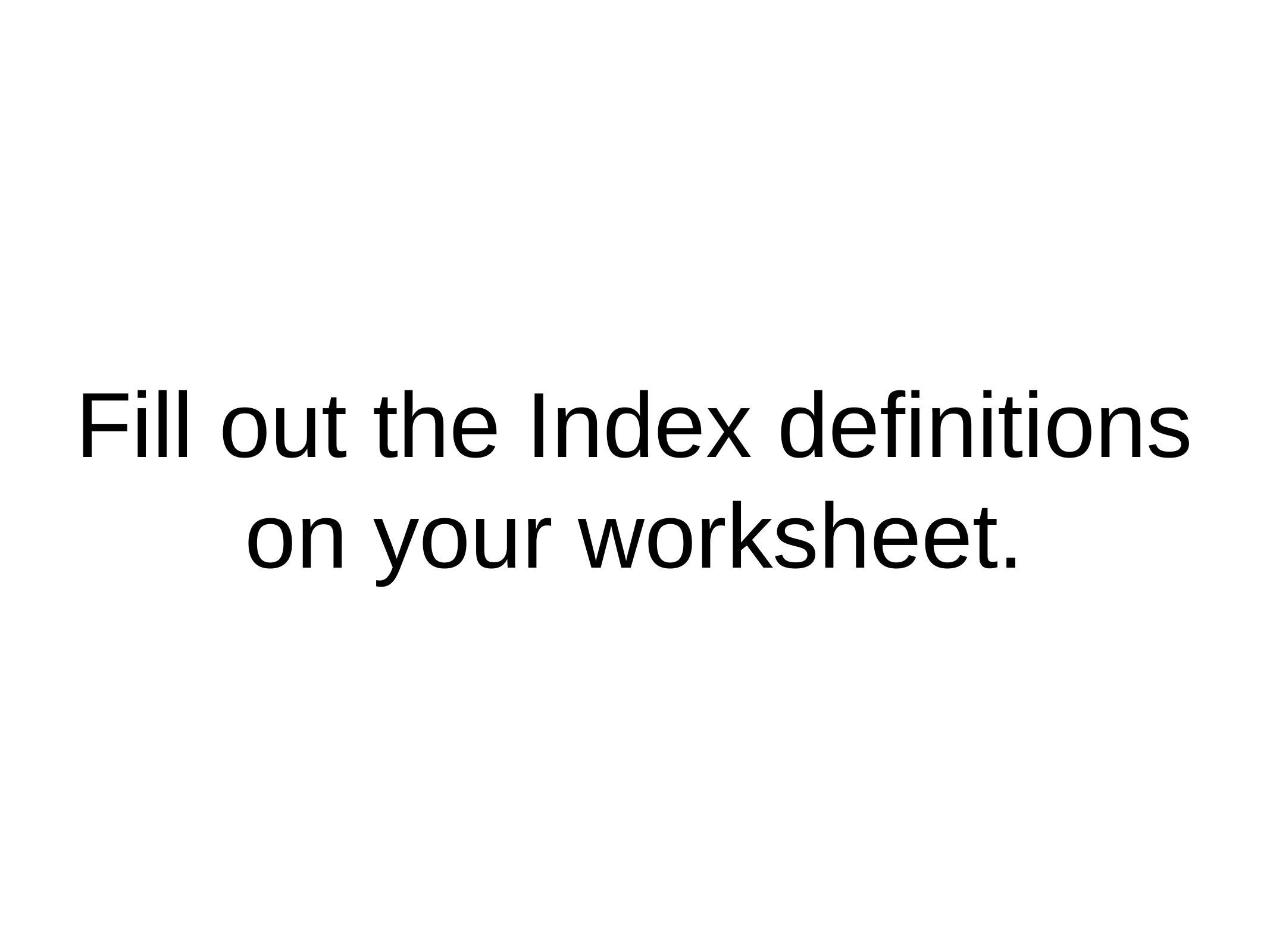

# Fill out the Index definitions on your worksheet.